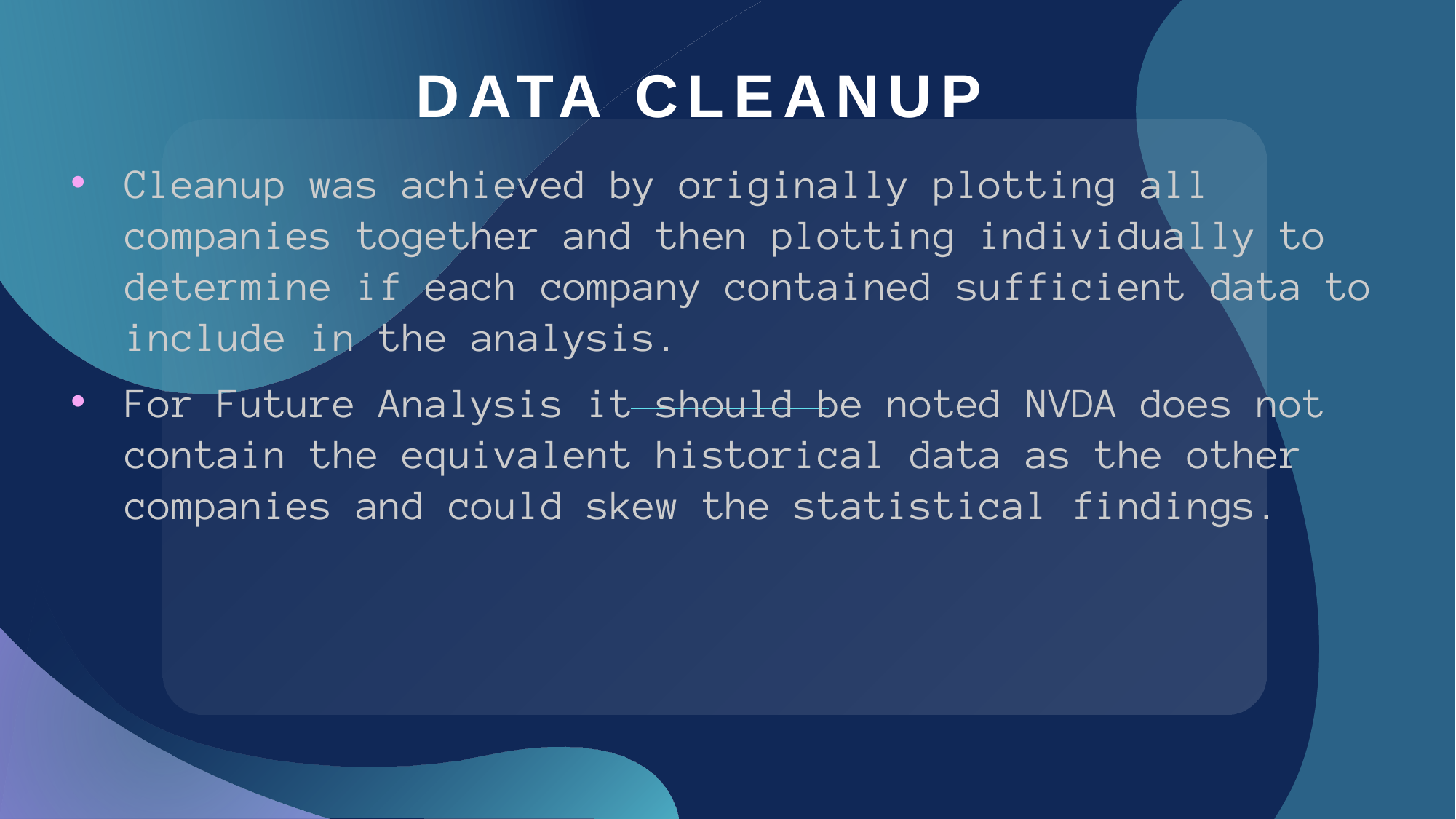

# Data Cleanup
Cleanup was achieved by originally plotting all companies together and then plotting individually to determine if each company contained sufficient data to include in the analysis.
For Future Analysis it should be noted NVDA does not contain the equivalent historical data as the other companies and could skew the statistical findings.